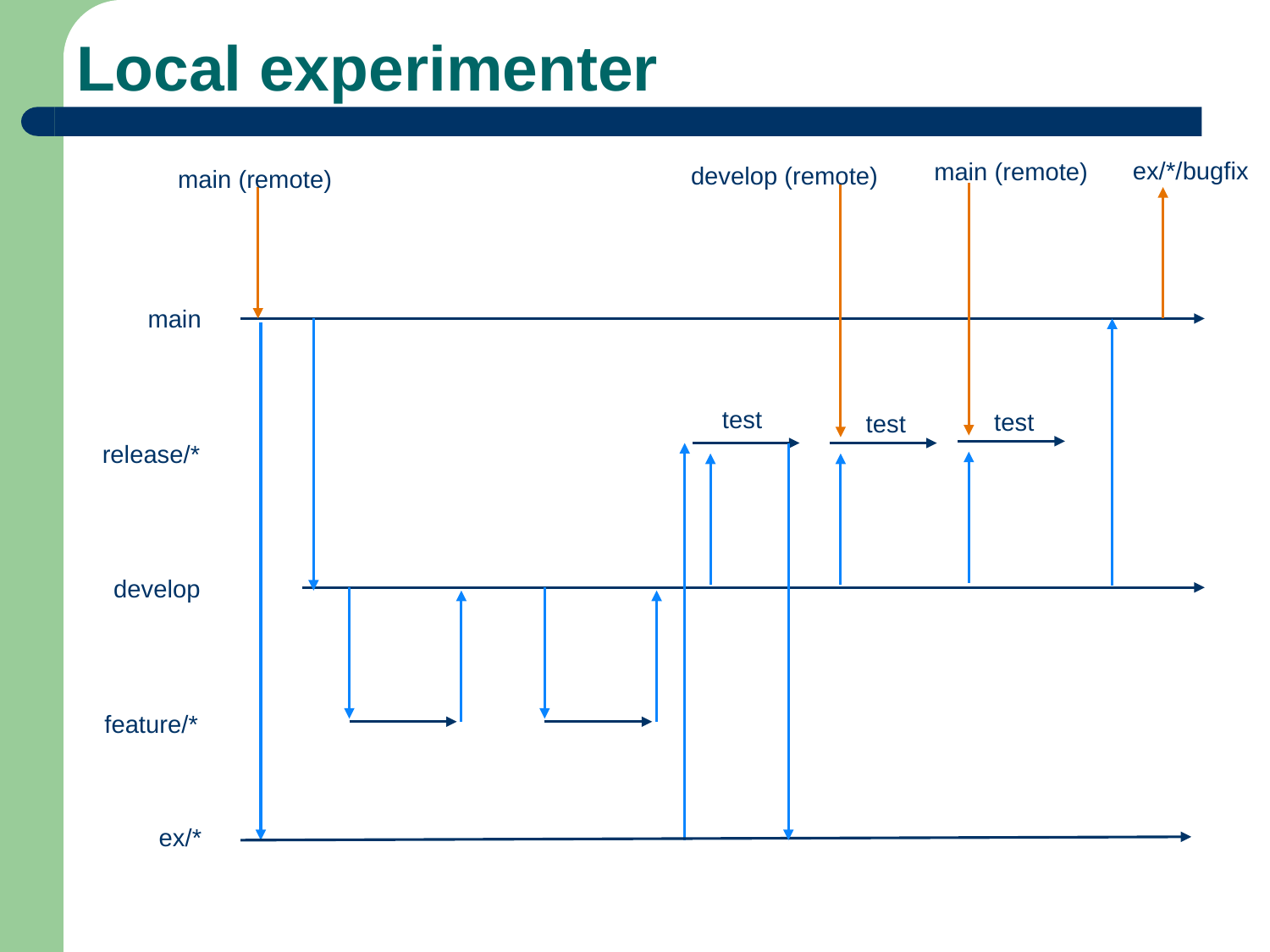

# Local experimenter
ex/*/bugfix
main (remote)
develop (remote)
main (remote)
main
test
test
test
release/*
develop
feature/*
ex/*